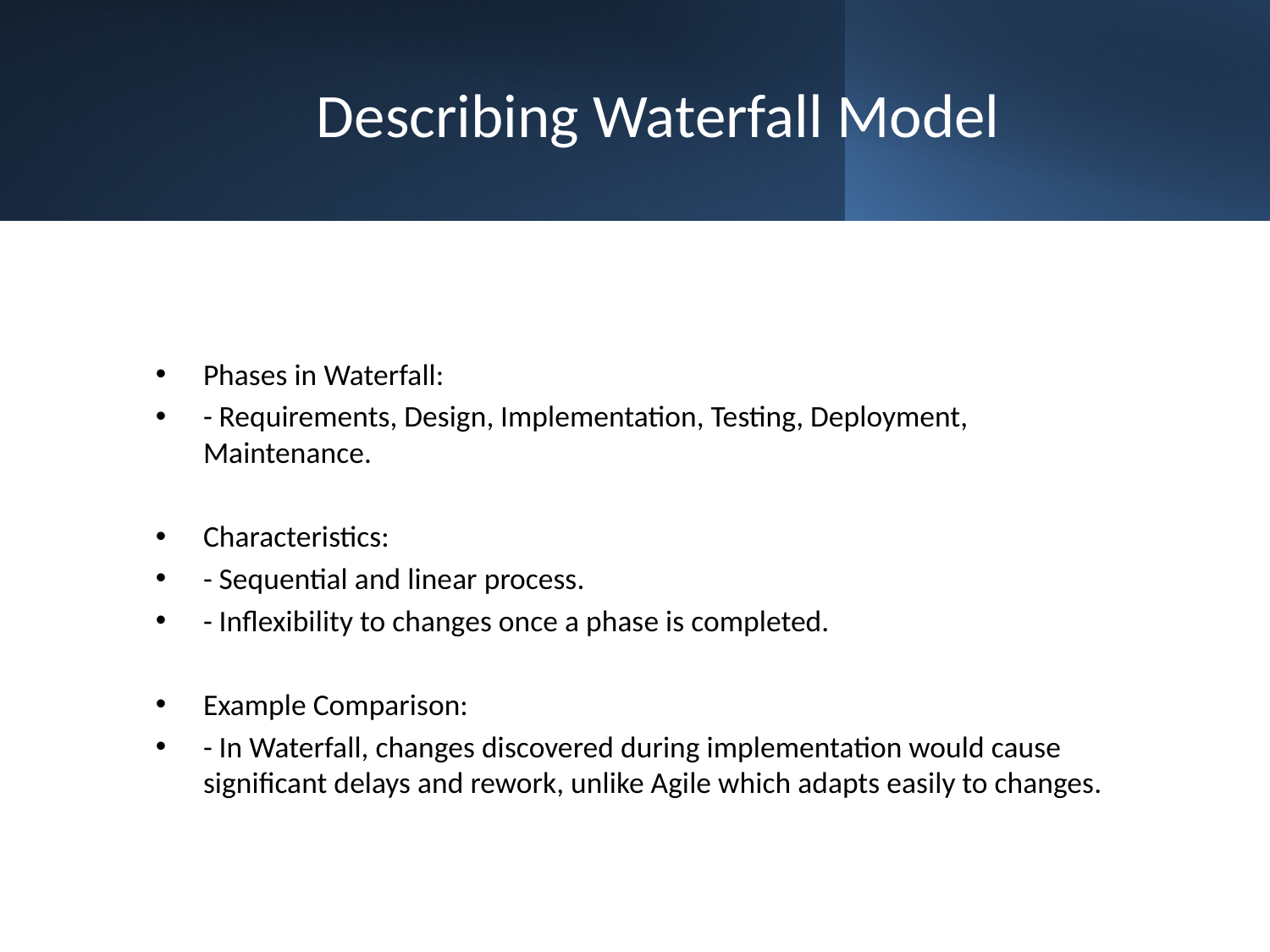

# Describing Waterfall Model
Phases in Waterfall:
- Requirements, Design, Implementation, Testing, Deployment, Maintenance.

Characteristics:
- Sequential and linear process.
- Inflexibility to changes once a phase is completed.

Example Comparison:
- In Waterfall, changes discovered during implementation would cause significant delays and rework, unlike Agile which adapts easily to changes.